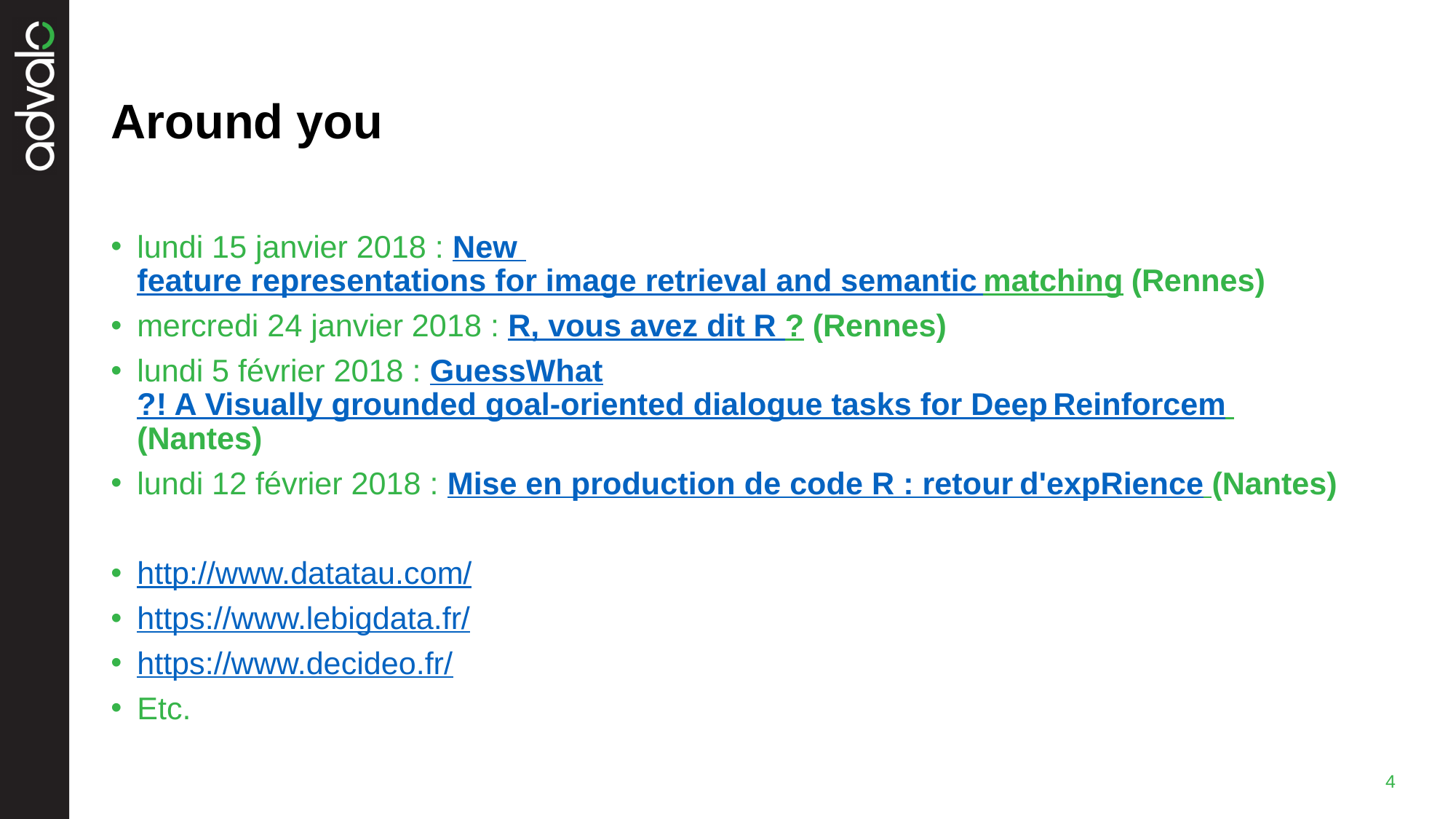

# Around you
lundi 15 janvier 2018 : New feature representations for image retrieval and semantic matching (Rennes)
mercredi 24 janvier 2018 : R, vous avez dit R ? (Rennes)
lundi 5 février 2018 : GuessWhat?! A Visually grounded goal-oriented dialogue tasks for Deep Reinforcem (Nantes)
lundi 12 février 2018 : Mise en production de code R : retour d'expRience (Nantes)

http://www.datatau.com/
https://www.lebigdata.fr/
https://www.decideo.fr/
Etc.
4